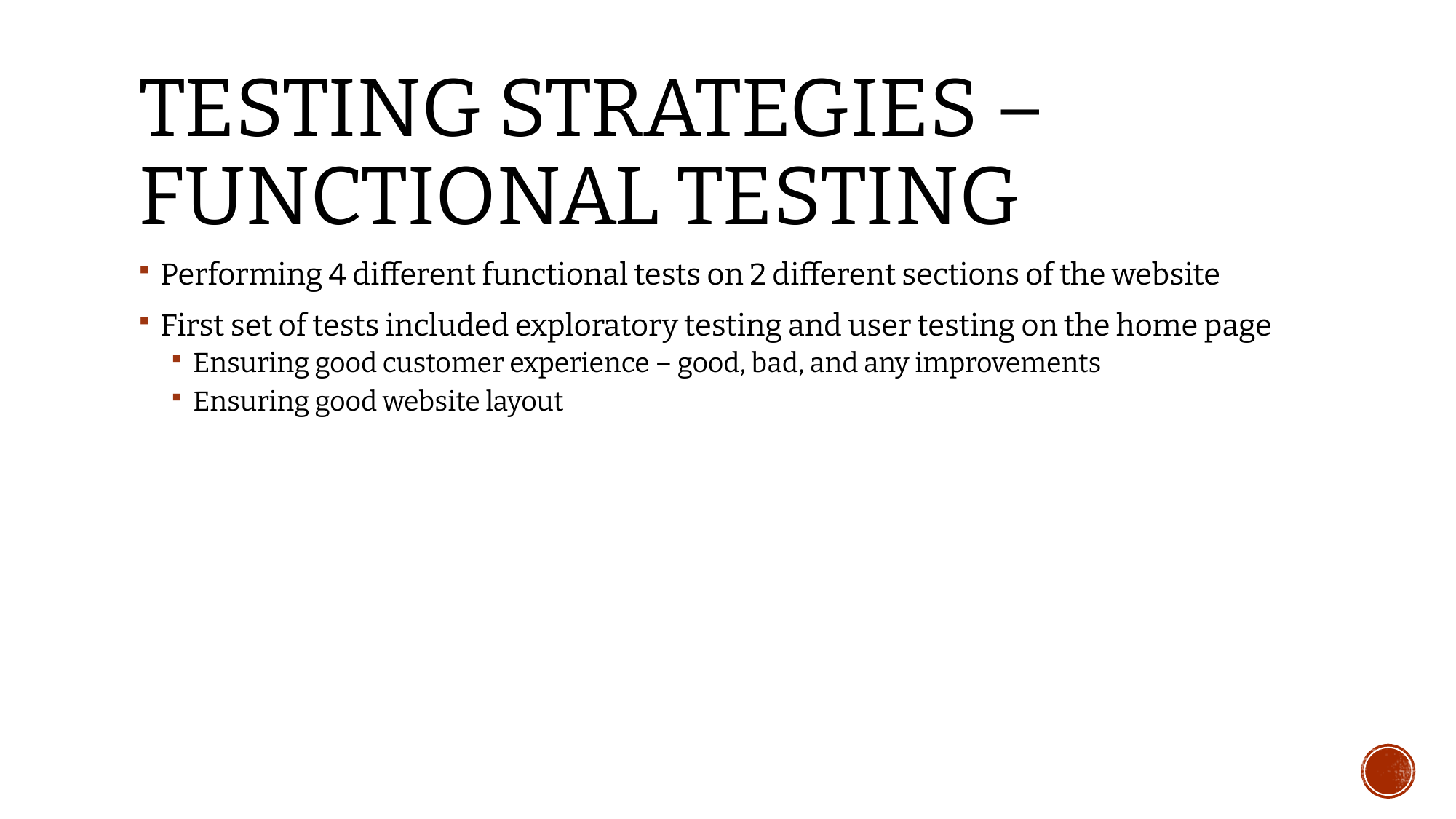

# Testing Strategies – Functional Testing
Performing 4 different functional tests on 2 different sections of the website
First set of tests included exploratory testing and user testing on the home page
Ensuring good customer experience – good, bad, and any improvements
Ensuring good website layout